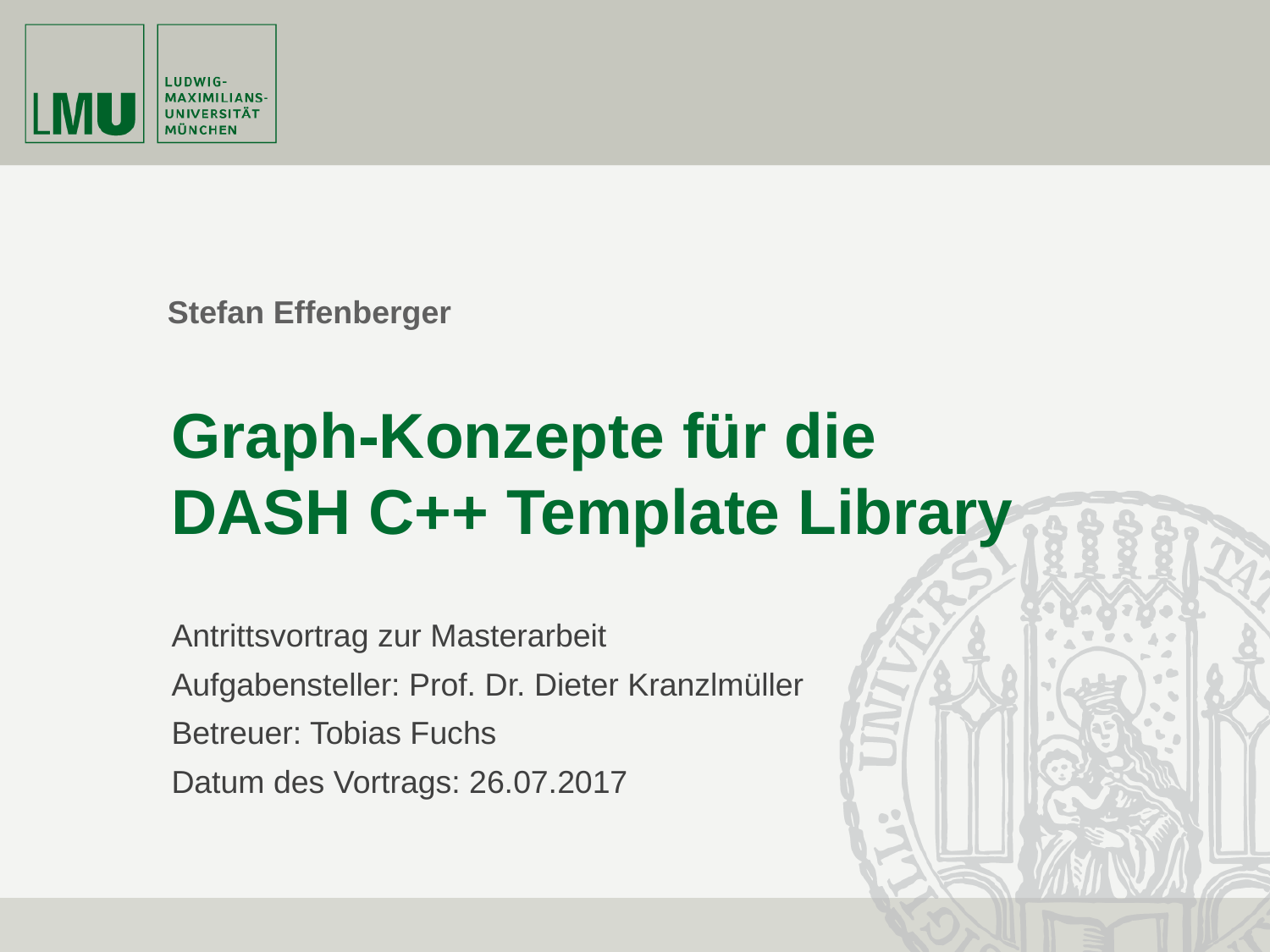

Stefan Effenberger
# Graph-Konzepte für die DASH C++ Template Library
Antrittsvortrag zur Masterarbeit
Aufgabensteller: Prof. Dr. Dieter Kranzlmüller
Betreuer: Tobias Fuchs
Datum des Vortrags: 26.07.2017